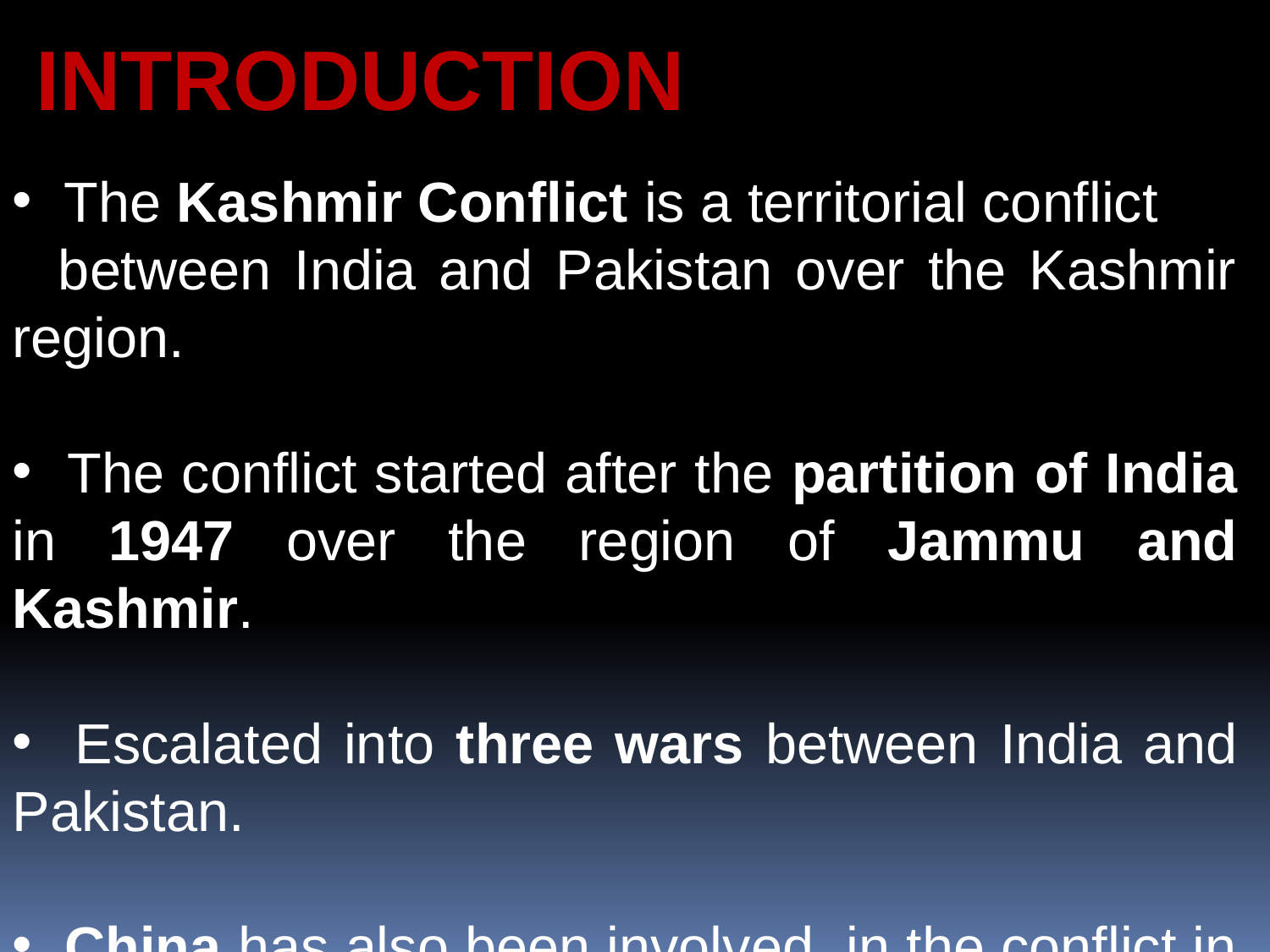

INTRODUCTION

  The Kashmir Conflict is a territorial conflict        between India and Pakistan over the Kashmir region.

  The conflict started after the partition of India in 1947 over the region of Jammu and Kashmir.

  Escalated into three wars between India and Pakistan.

  China has also been involved  in the conflict in a third party role.